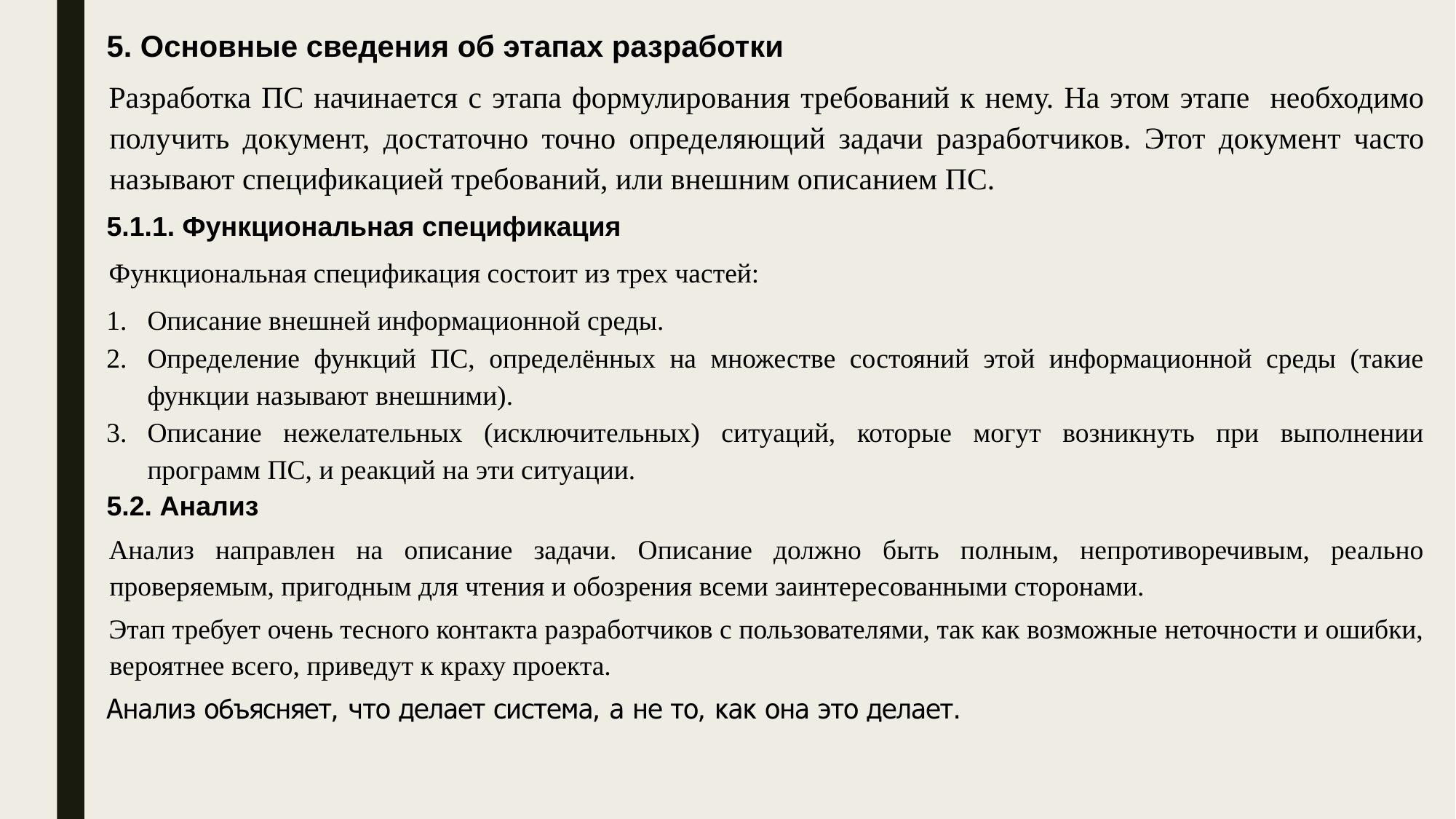

5. Основные сведения об этапах разработки
Разработка ПС начинается с этапа формулирования требований к нему. На этом этапе  необходимо получить документ, достаточно точно определяющий задачи разработчиков. Этот документ часто называют спецификацией требований, или внешним описанием ПС.
5.1.1. Функциональная спецификация
Функциональная спецификация состоит из трех частей:
Описание внешней информационной среды.
Определение функций ПС, определённых на множестве состояний этой информационной среды (такие функции называют внешними).
Описание нежелательных (исключительных) ситуаций, которые могут возникнуть при выполнении программ ПС, и реакций на эти ситуации.
5.2. Анализ
Анализ направлен на описание задачи. Описание должно быть полным, непротиворечивым, реально проверяемым, пригодным для чтения и обозрения всеми заинтересованными сторонами.
Этап требует очень тесного контакта разработчиков с пользователями, так как возможные неточности и ошибки, вероятнее всего, приведут к краху проекта.
Анализ объясняет, что делает система, а не то, как она это делает.